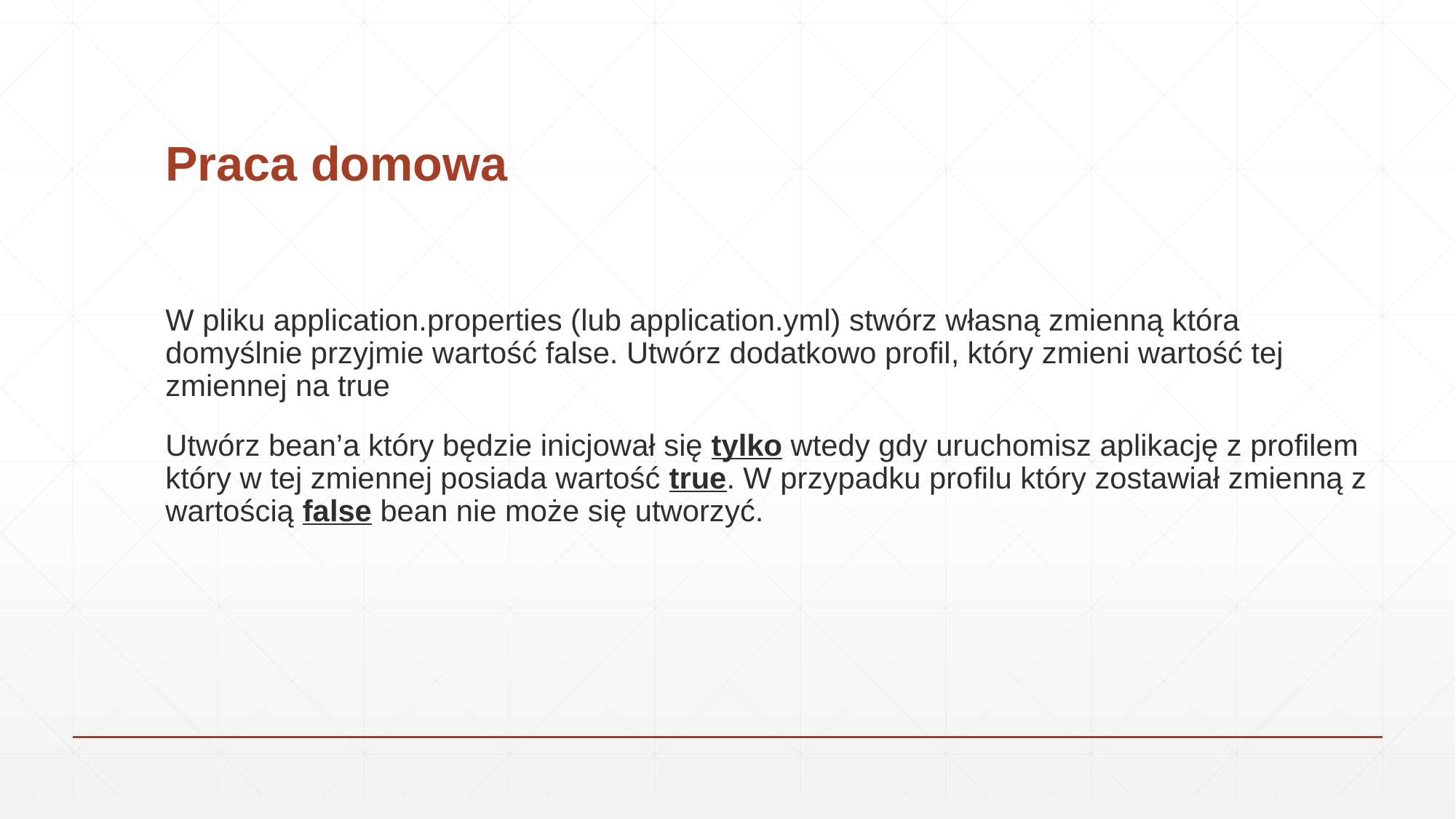

# Praca domowa
W pliku application.properties (lub application.yml) stwórz własną zmienną która domyślnie przyjmie wartość false. Utwórz dodatkowo profil, który zmieni wartość tej zmiennej na true
Utwórz bean’a który będzie inicjował się tylko wtedy gdy uruchomisz aplikację z profilem który w tej zmiennej posiada wartość true. W przypadku profilu który zostawiał zmienną z wartością false bean nie może się utworzyć.